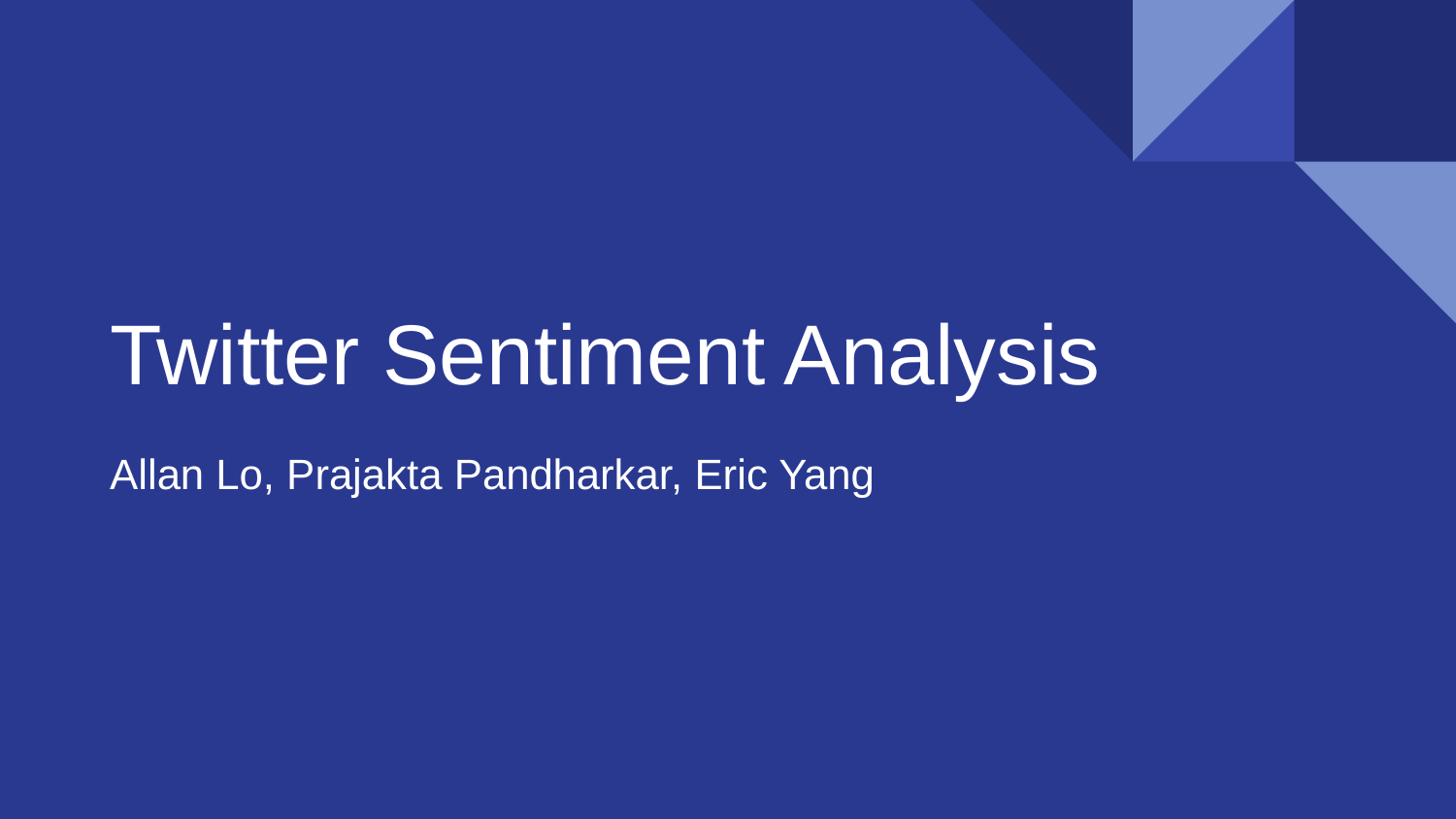

# Twitter Sentiment Analysis
Allan Lo, Prajakta Pandharkar, Eric Yang